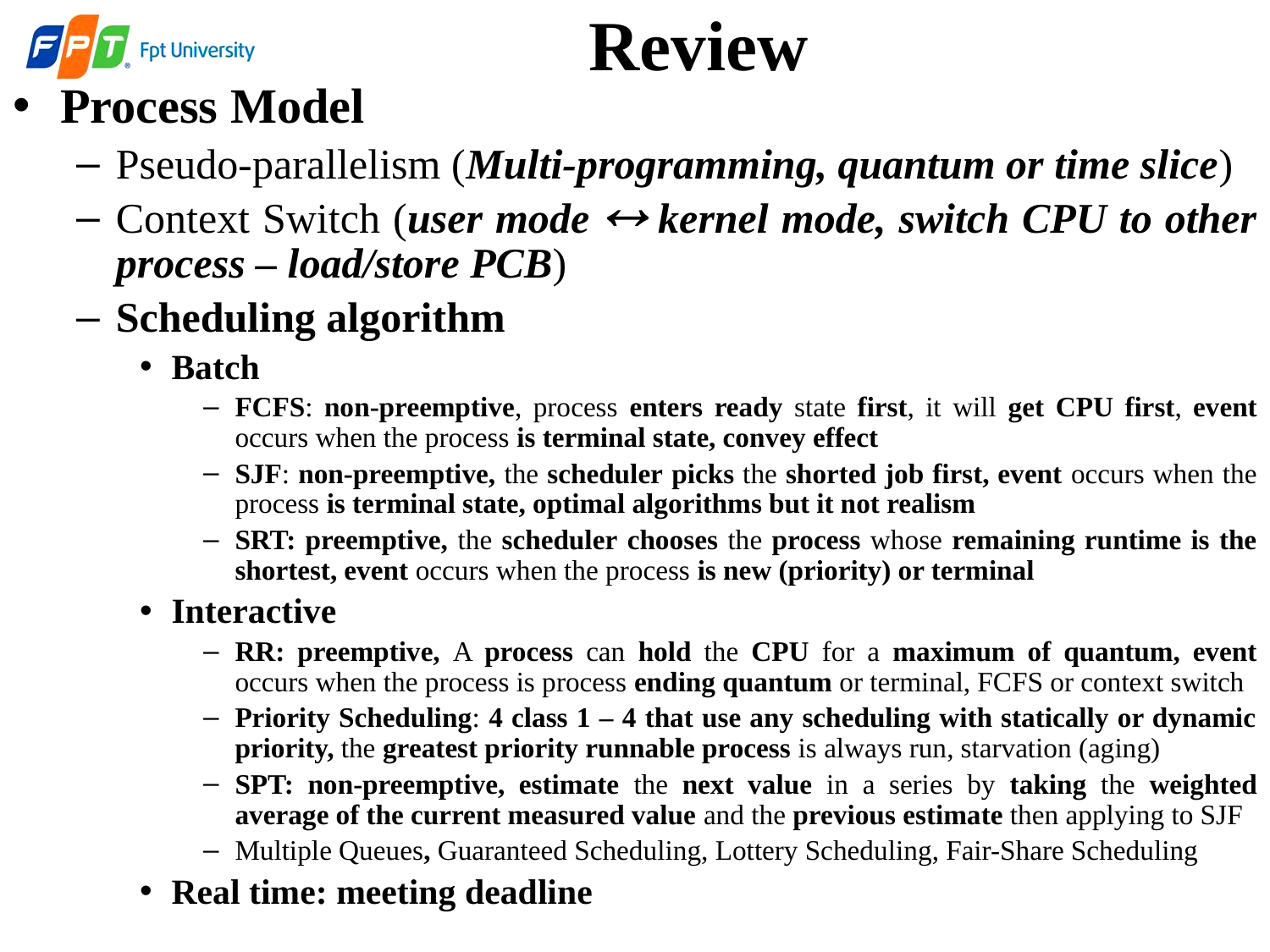

# Review
Process Model
Pseudo-parallelism (Multi-programming, quantum or time slice)
Context Switch (user mode ↔ kernel mode, switch CPU to other process – load/store PCB)
Scheduling algorithm
Batch
FCFS: non-preemptive, process enters ready state first, it will get CPU first, event occurs when the process is terminal state, convey effect
SJF: non-preemptive, the scheduler picks the shorted job first, event occurs when the process is terminal state, optimal algorithms but it not realism
SRT: preemptive, the scheduler chooses the process whose remaining runtime is the shortest, event occurs when the process is new (priority) or terminal
Interactive
RR: preemptive, A process can hold the CPU for a maximum of quantum, event occurs when the process is process ending quantum or terminal, FCFS or context switch
Priority Scheduling: 4 class 1 – 4 that use any scheduling with statically or dynamic priority, the greatest priority runnable process is always run, starvation (aging)
SPT: non-preemptive, estimate the next value in a series by taking the weighted average of the current measured value and the previous estimate then applying to SJF
Multiple Queues, Guaranteed Scheduling, Lottery Scheduling, Fair-Share Scheduling
Real time: meeting deadline